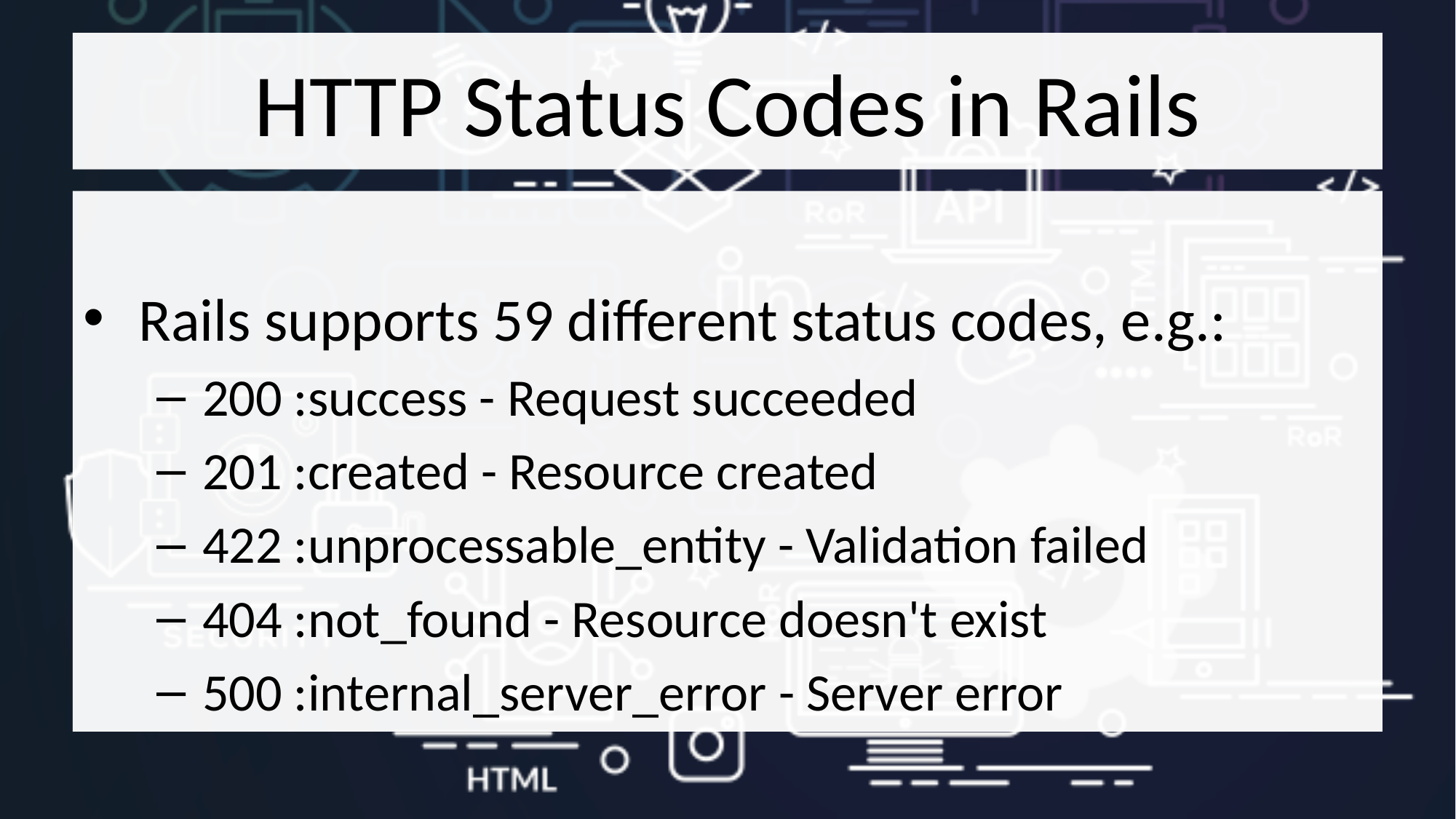

# HTTP Status Codes in Rails

Rails supports 59 different status codes, e.g.:
200 :success - Request succeeded
201 :created - Resource created
422 :unprocessable_entity - Validation failed
404 :not_found - Resource doesn't exist
500 :internal_server_error - Server error